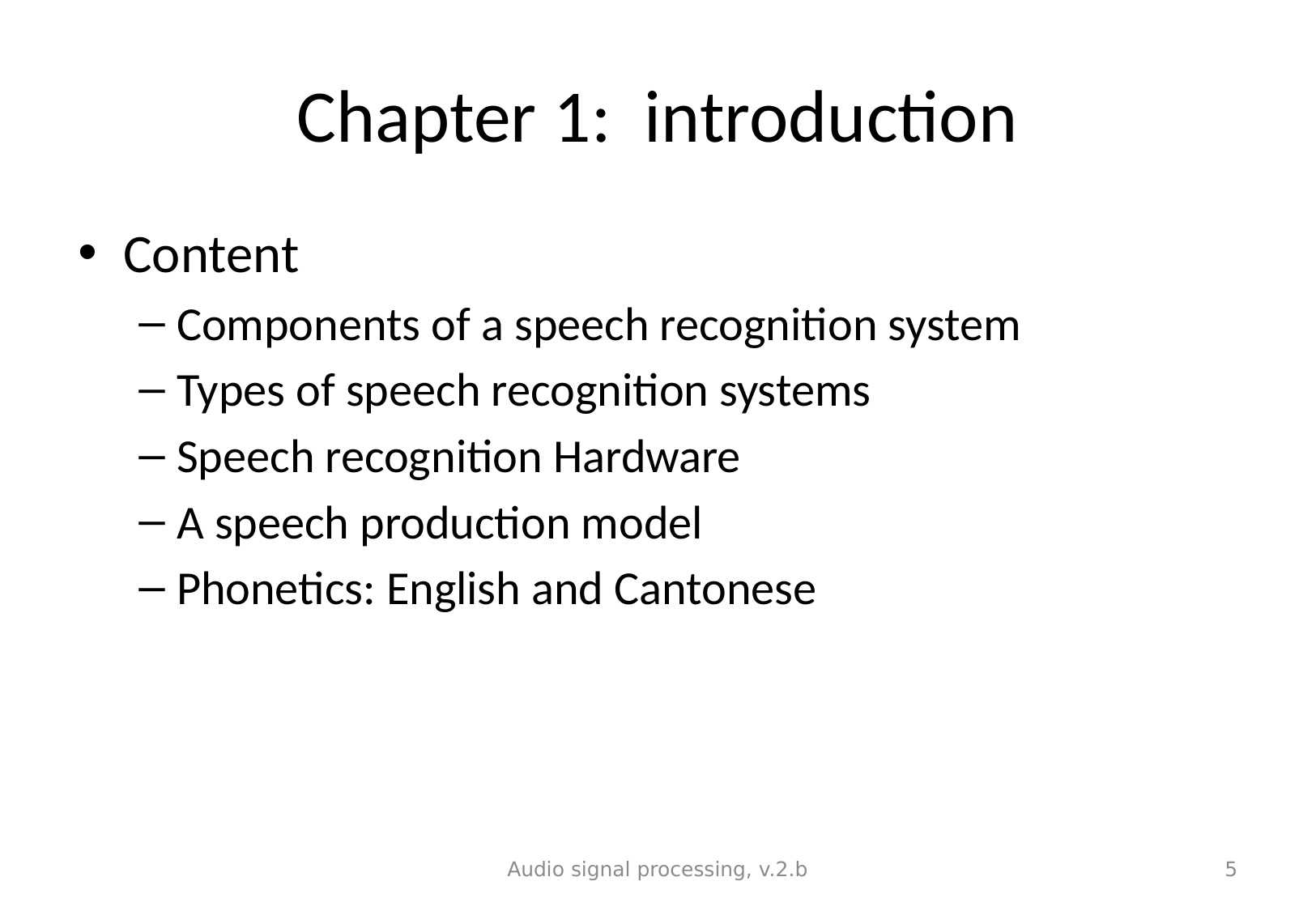

# Chapter 1:  introduction
Content
Components of a speech recognition system
Types of speech recognition systems
Speech recognition Hardware
A speech production model
Phonetics: English and Cantonese
Audio signal processing, v.2.b
5